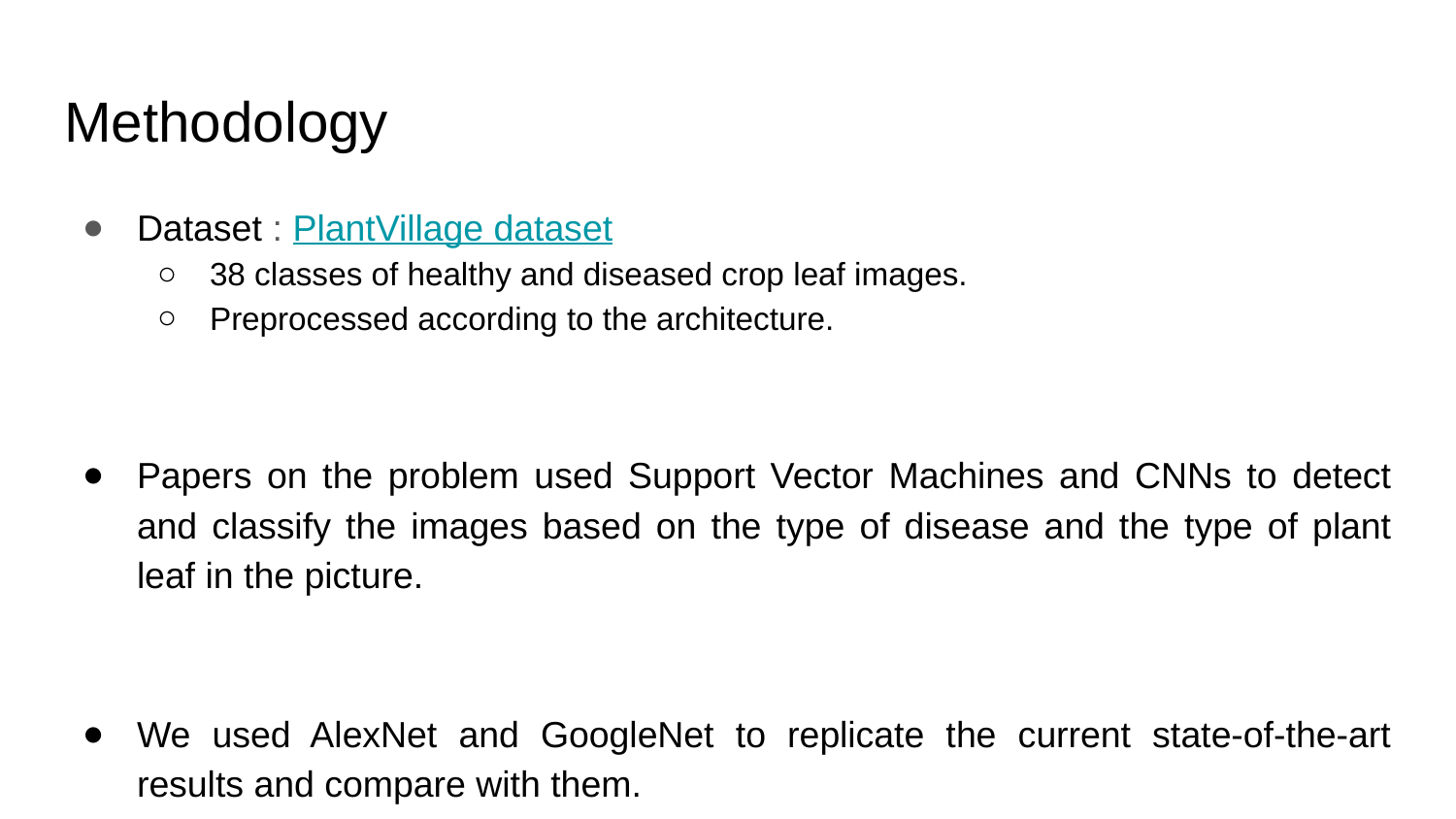

# Methodology
Dataset : PlantVillage dataset
38 classes of healthy and diseased crop leaf images.
Preprocessed according to the architecture.

Papers on the problem used Support Vector Machines and CNNs to detect and classify the images based on the type of disease and the type of plant leaf in the picture.

We used AlexNet and GoogleNet to replicate the current state-of-the-art results and compare with them.